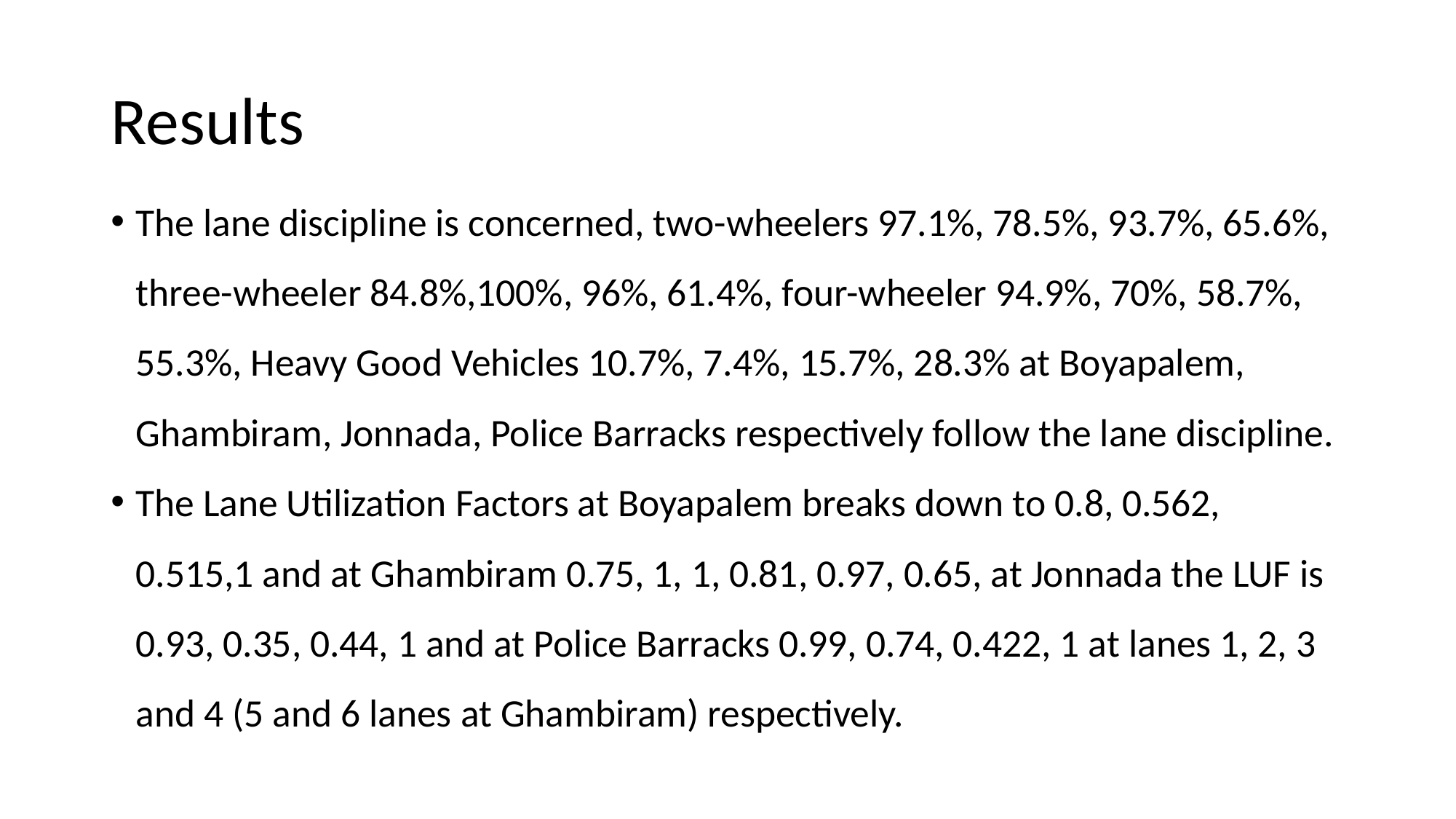

# Results
The lane discipline is concerned, two-wheelers 97.1%, 78.5%, 93.7%, 65.6%, three-wheeler 84.8%,100%, 96%, 61.4%, four-wheeler 94.9%, 70%, 58.7%, 55.3%, Heavy Good Vehicles 10.7%, 7.4%, 15.7%, 28.3% at Boyapalem, Ghambiram, Jonnada, Police Barracks respectively follow the lane discipline.
The Lane Utilization Factors at Boyapalem breaks down to 0.8, 0.562, 0.515,1 and at Ghambiram 0.75, 1, 1, 0.81, 0.97, 0.65, at Jonnada the LUF is 0.93, 0.35, 0.44, 1 and at Police Barracks 0.99, 0.74, 0.422, 1 at lanes 1, 2, 3 and 4 (5 and 6 lanes at Ghambiram) respectively.